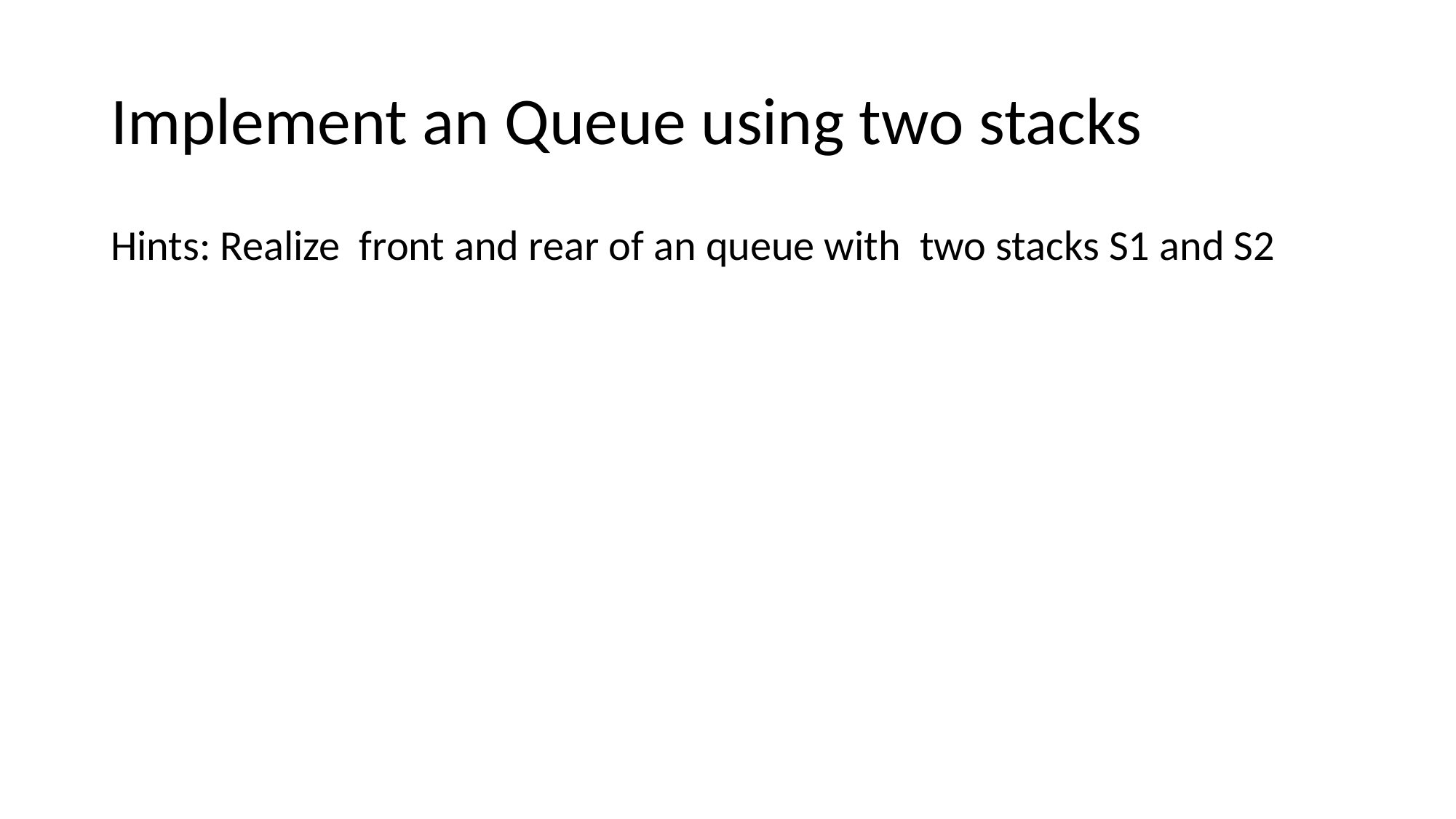

# Implement an Queue using two stacks
Hints: Realize  front and rear of an queue with  two stacks S1 and S2